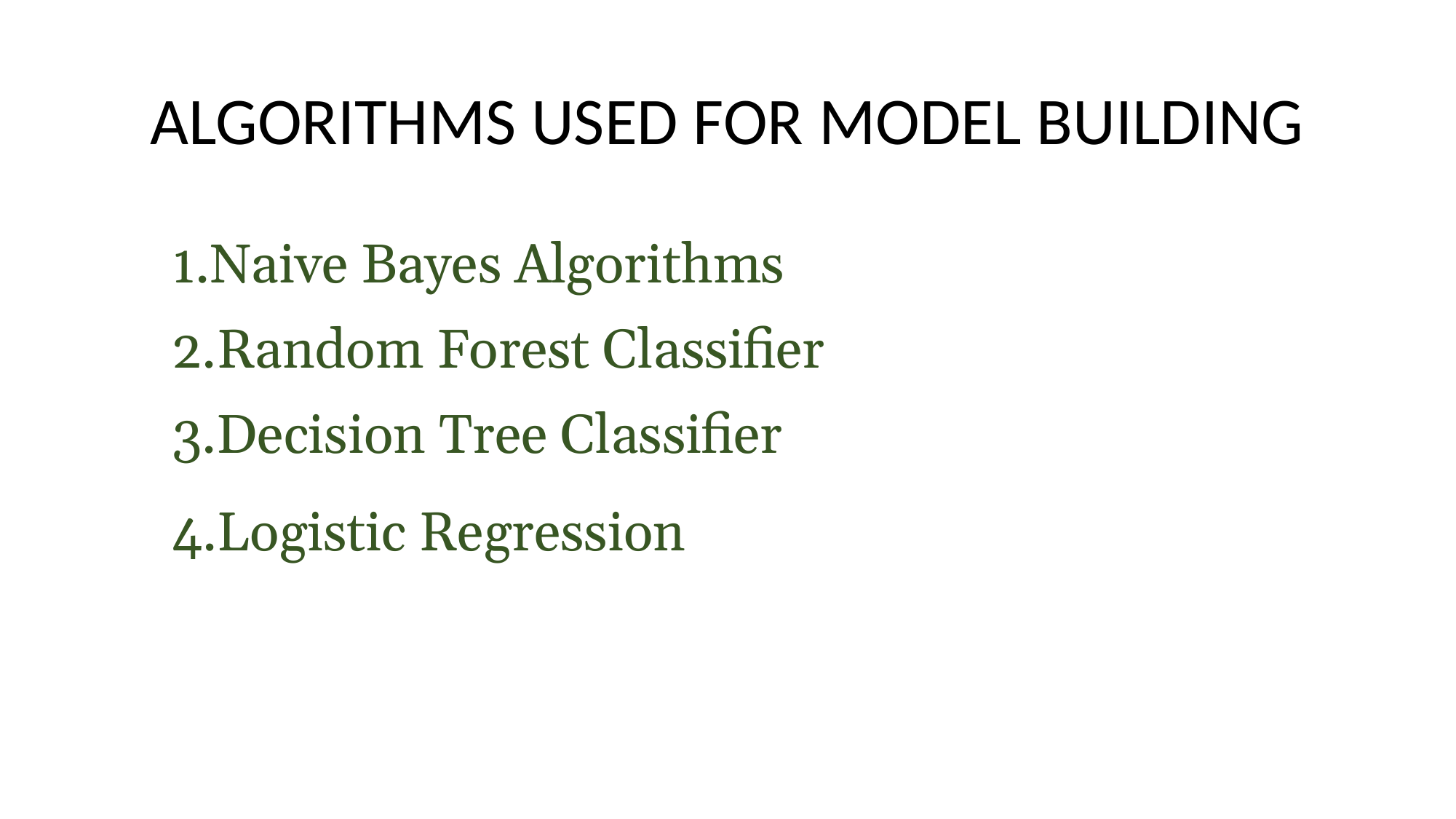

# ALGORITHMS USED FOR MODEL BUILDING
   1.Naive Bayes Algorithms
   2.Random Forest Classifier
   3.Decision Tree Classifier
   4.Logistic Regression